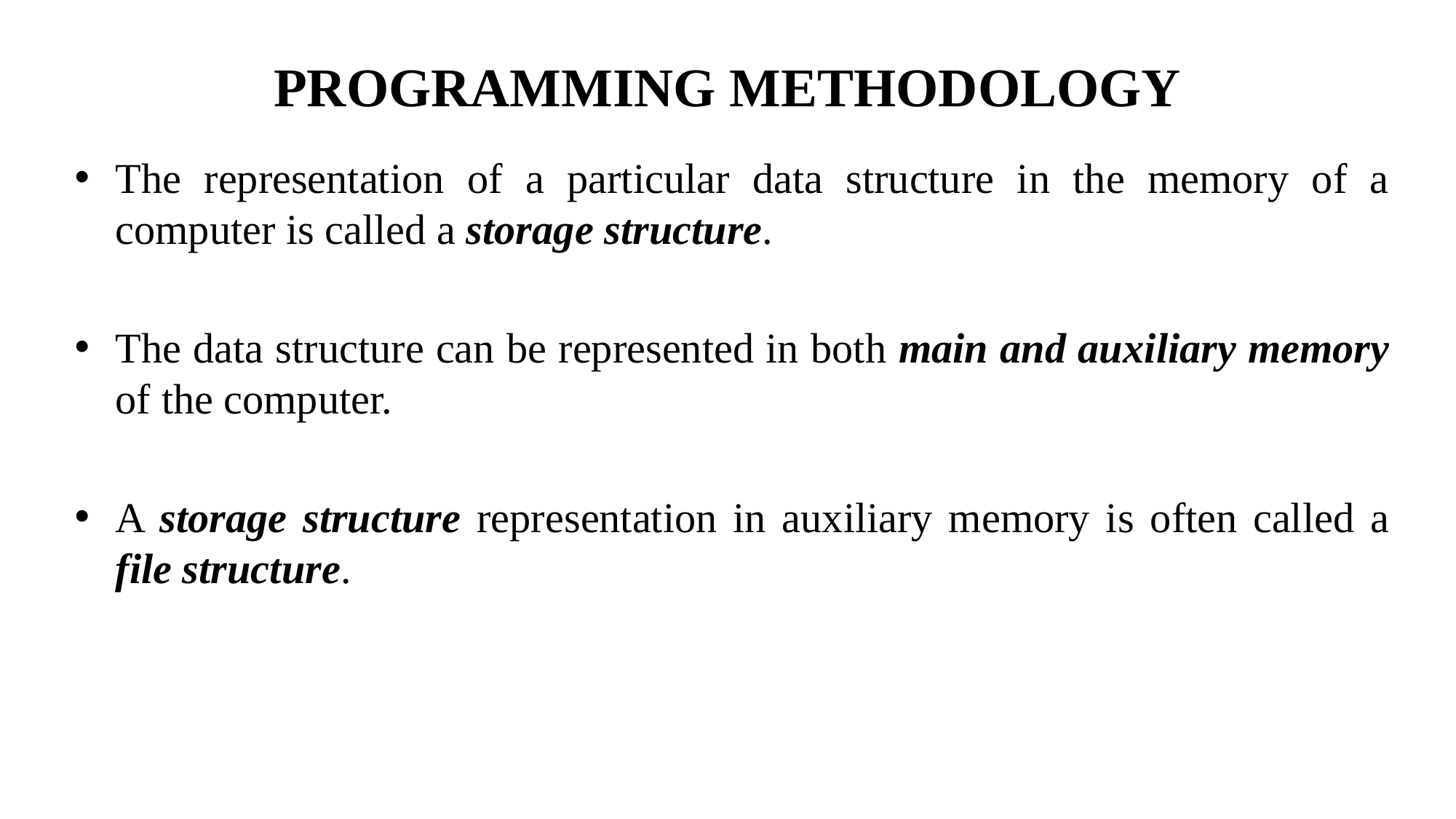

# PROGRAMMING METHODOLOGY
The representation of a particular data structure in the memory of a computer is called a storage structure.

The data structure can be represented in both main and auxiliary memory of the computer.

A storage structure representation in auxiliary memory is often called a file structure.